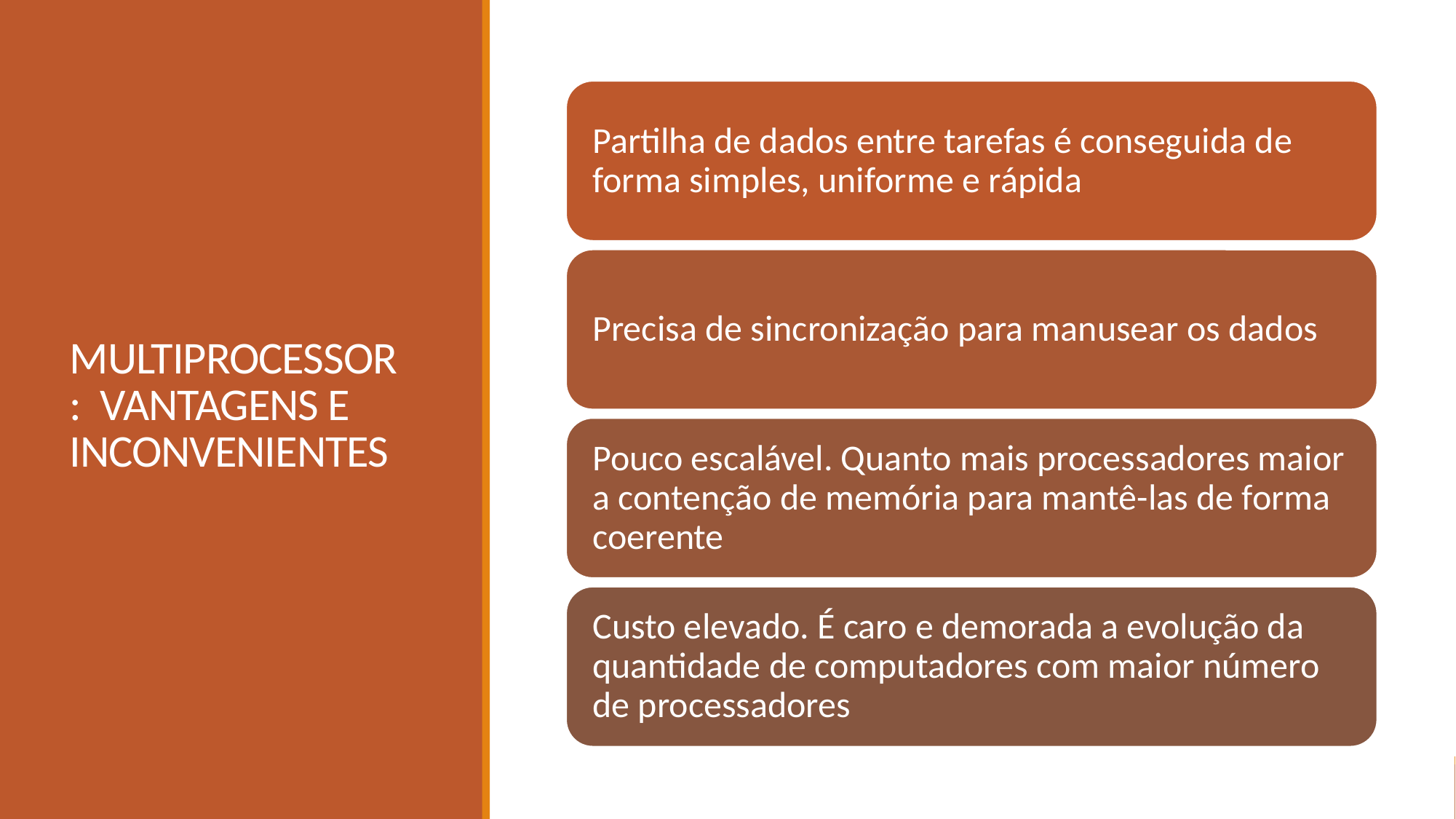

# MULTIPROCESSOR :  VANTAGENS E INCONVENIENTES
Partilha de dados entre tarefas é conseguida de forma simples, uniforme e rápida
Precisa de sincronização para manusear os dados
Pouco escalável. Quanto mais processadores maior a contenção de memória para mantê-las de forma coerente
Custo elevado. É caro e demorada a evolução da quantidade de computadores com maior número de processadores